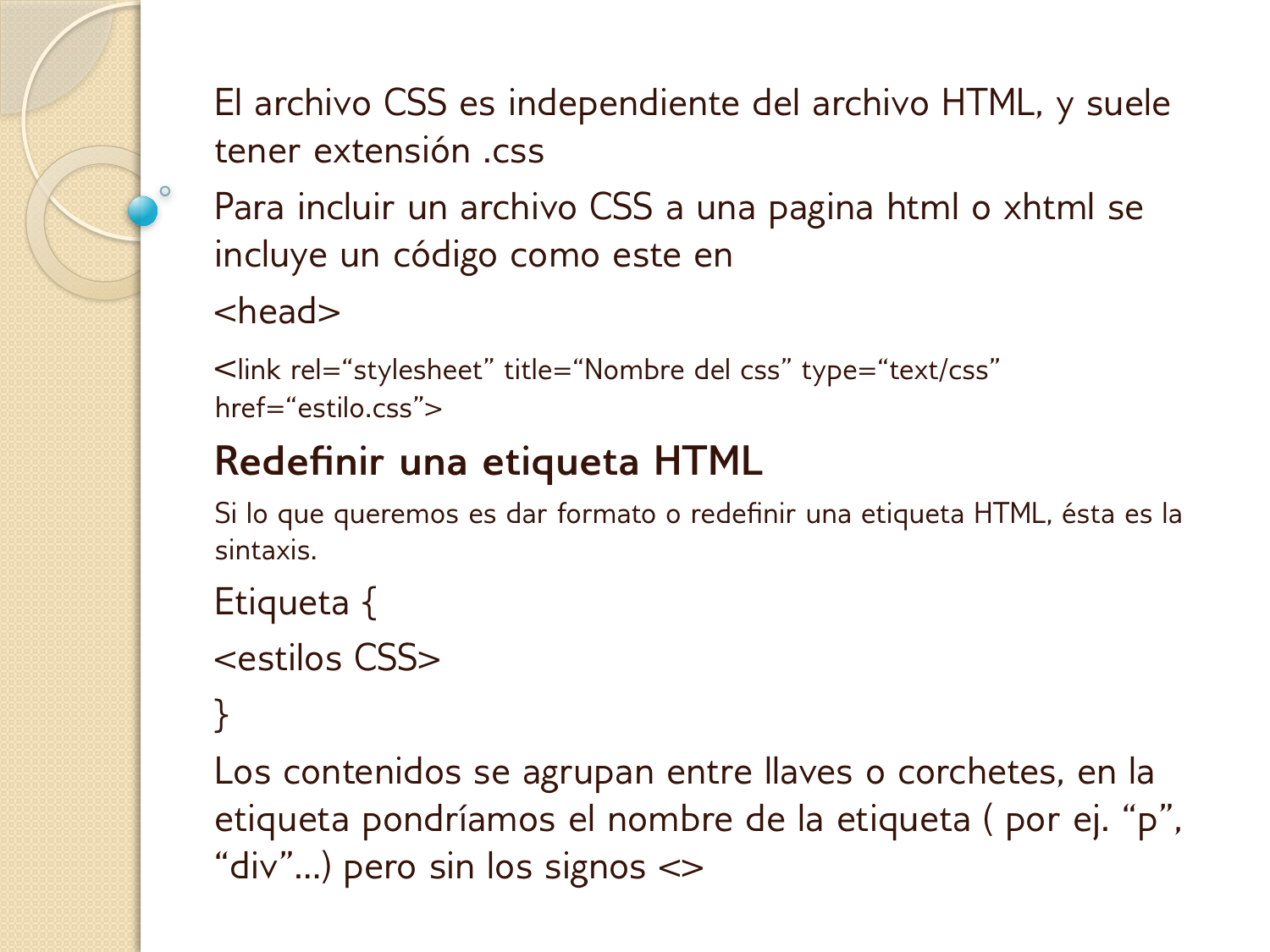

El archivo CSS es independiente del archivo HTML, y suele tener extensión .css
Para incluir un archivo CSS a una pagina html o xhtml se incluye un código como este en
<head>
<link rel=“stylesheet” title=“Nombre del css” type=“text/css” href=“estilo.css”>
Redefinir una etiqueta HTML
Si lo que queremos es dar formato o redefinir una etiqueta HTML, ésta es la sintaxis.
Etiqueta {
<estilos CSS>
}
Los contenidos se agrupan entre llaves o corchetes, en la etiqueta pondríamos el nombre de la etiqueta ( por ej. “p”, “div”…) pero sin los signos <>